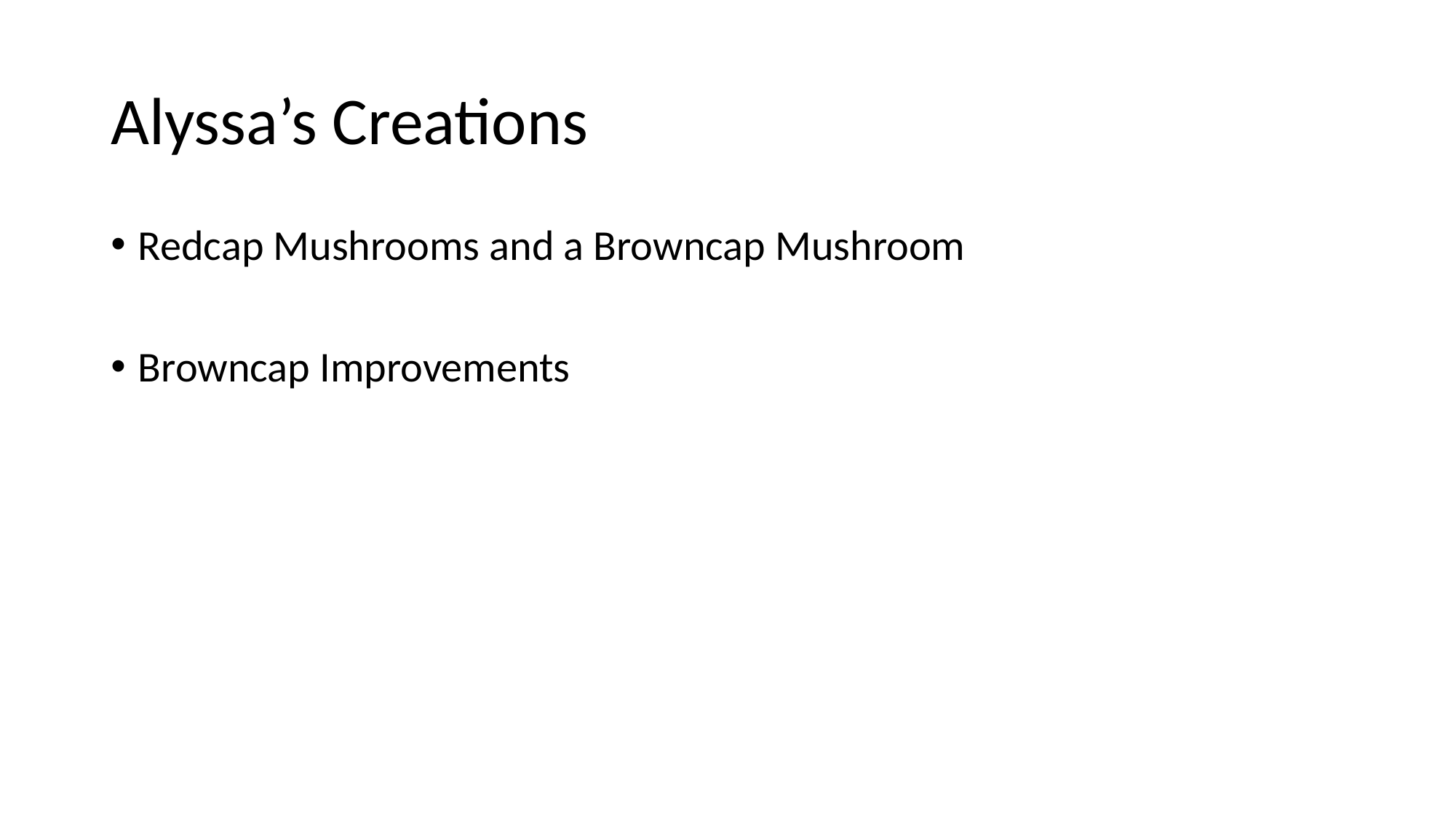

# Alyssa’s Creations
Redcap Mushrooms and a Browncap Mushroom

Browncap Improvements